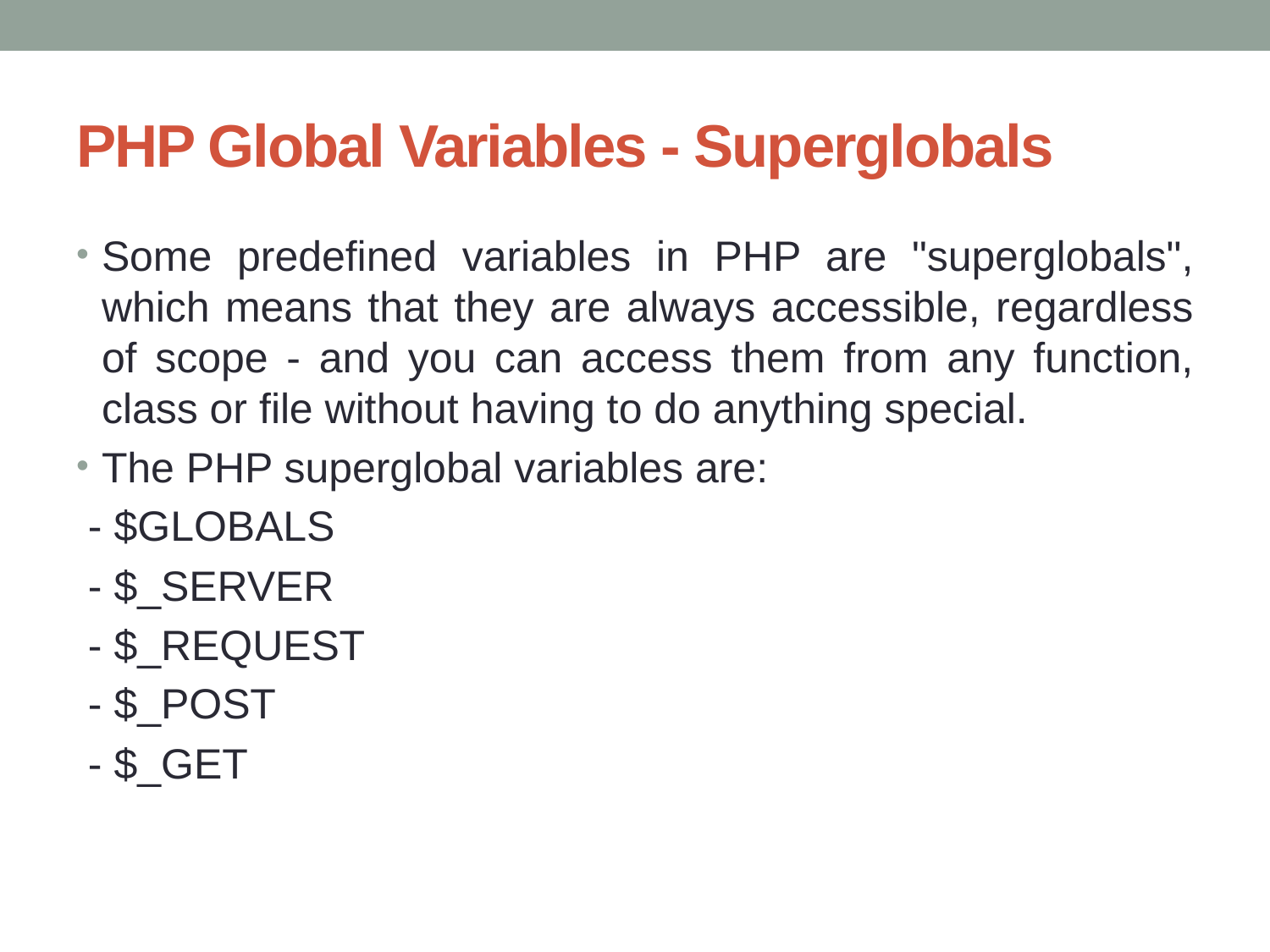

# PHP Global Variables - Superglobals
Some predefined variables in PHP are "superglobals", which means that they are always accessible, regardless of scope - and you can access them from any function, class or file without having to do anything special.
The PHP superglobal variables are:
 - $GLOBALS
 - $_SERVER
 - $_REQUEST
 - $_POST
 - $_GET